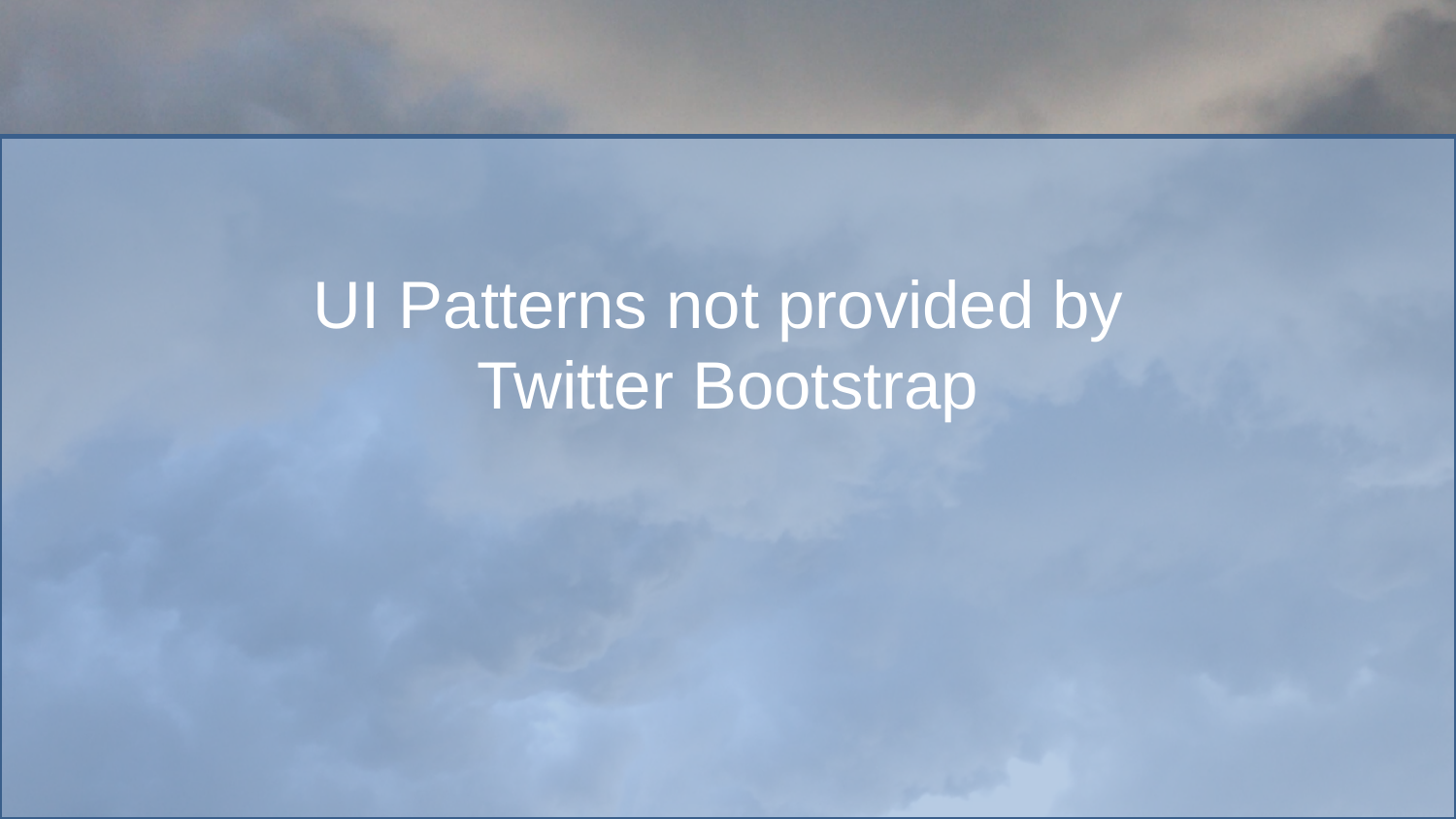

# UI Patterns not provided by Twitter Bootstrap